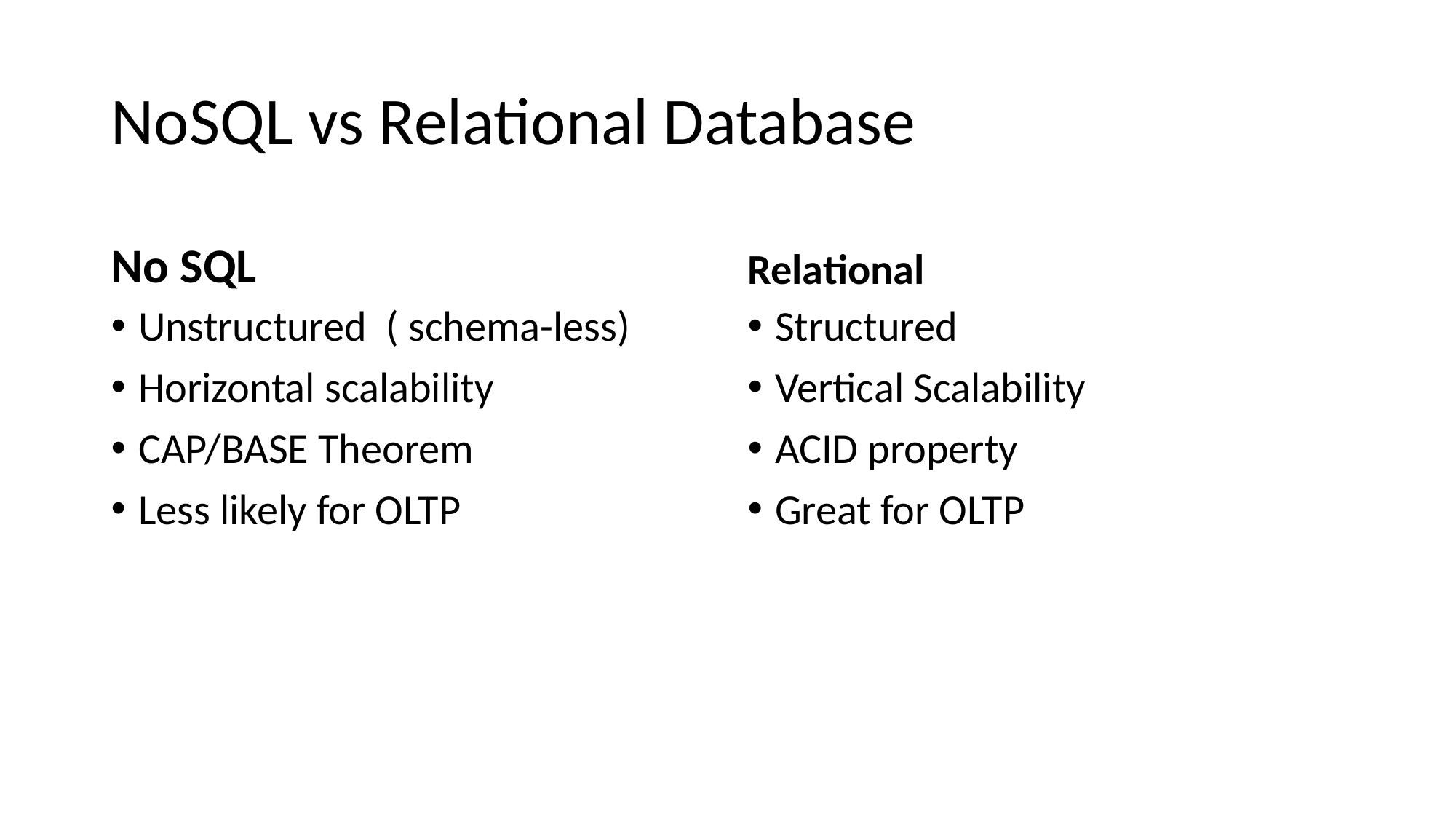

# NoSQL vs Relational Database
No SQL
Relational
Unstructured  ( schema-less)
Horizontal scalability
CAP/BASE Theorem
Less likely for OLTP

Structured
Vertical Scalability
ACID property
Great for OLTP